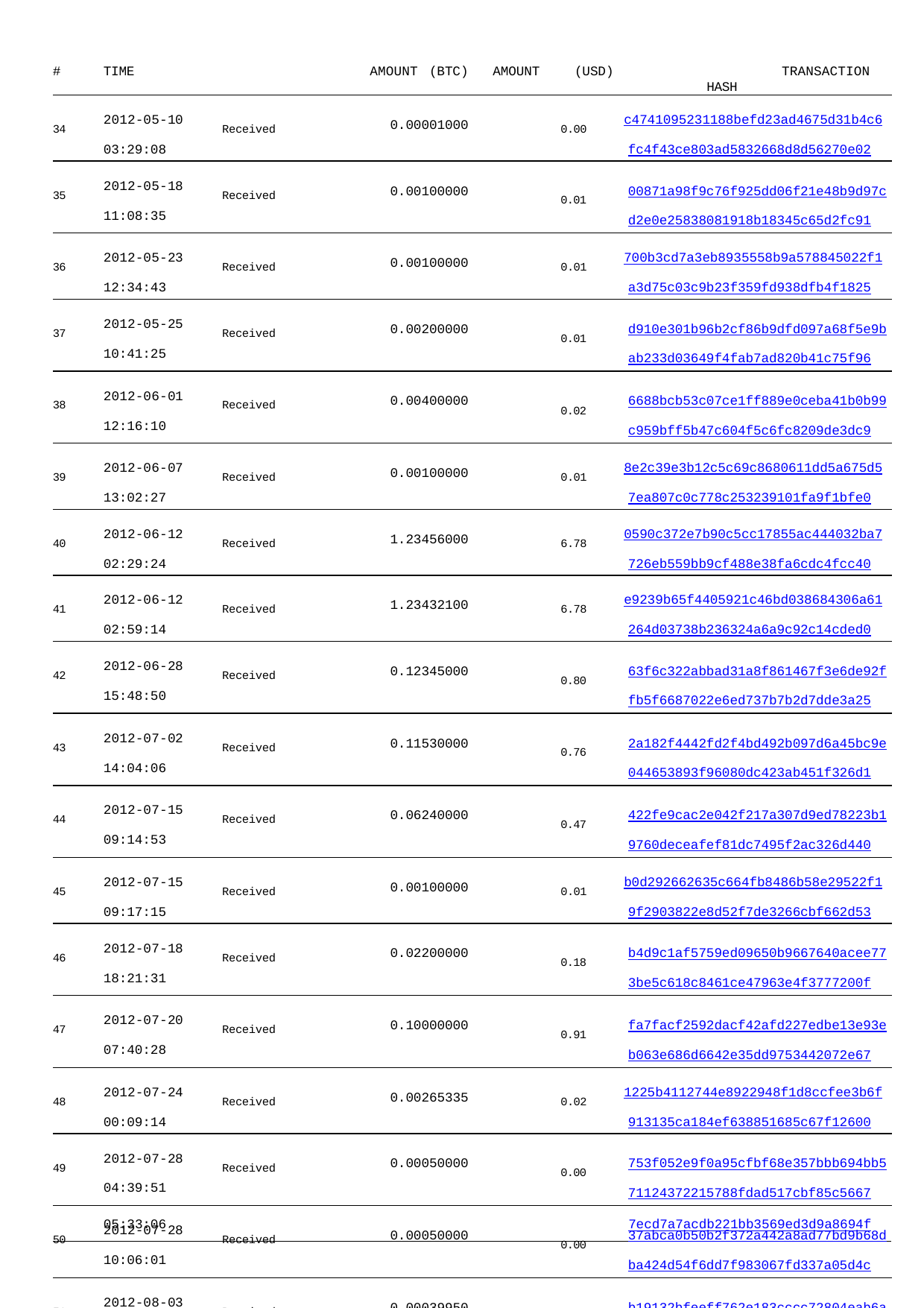

| # TIME | AMOUNT (BTC) | AMOUNT | (USD) TRANSACTION HASH |
| --- | --- | --- | --- |
| 34 2012-05-10 Received 03:29:08 | 0.00001000 |  | 0.00 c4741095231188befd23ad4675d31b4c6 fc4f43ce803ad5832668d8d56270e02 |
| 35 2012-05-18 Received 11:08:35 | 0.00100000 |  | 0.01 00871a98f9c76f925dd06f21e48b9d97c d2e0e25838081918b18345c65d2fc91 |
| 36 2012-05-23 Received 12:34:43 | 0.00100000 |  | 0.01 700b3cd7a3eb8935558b9a578845022f1 a3d75c03c9b23f359fd938dfb4f1825 |
| 37 2012-05-25 Received 10:41:25 | 0.00200000 |  | 0.01 d910e301b96b2cf86b9dfd097a68f5e9b ab233d03649f4fab7ad820b41c75f96 |
| 38 2012-06-01 Received 12:16:10 | 0.00400000 |  | 0.02 6688bcb53c07ce1ff889e0ceba41b0b99 c959bff5b47c604f5c6fc8209de3dc9 |
| 39 2012-06-07 Received 13:02:27 | 0.00100000 |  | 0.01 8e2c39e3b12c5c69c8680611dd5a675d5 7ea807c0c778c253239101fa9f1bfe0 |
| 40 2012-06-12 Received 02:29:24 | 1.23456000 |  | 6.78 0590c372e7b90c5cc17855ac444032ba7 726eb559bb9cf488e38fa6cdc4fcc40 |
| 41 2012-06-12 Received 02:59:14 | 1.23432100 |  | 6.78 e9239b65f4405921c46bd038684306a61 264d03738b236324a6a9c92c14cded0 |
| 42 2012-06-28 Received 15:48:50 | 0.12345000 |  | 0.80 63f6c322abbad31a8f861467f3e6de92f fb5f6687022e6ed737b7b2d7dde3a25 |
| 43 2012-07-02 Received 14:04:06 | 0.11530000 |  | 0.76 2a182f4442fd2f4bd492b097d6a45bc9e 044653893f96080dc423ab451f326d1 |
| 44 2012-07-15 Received 09:14:53 | 0.06240000 |  | 0.47 422fe9cac2e042f217a307d9ed78223b1 9760deceafef81dc7495f2ac326d440 |
| 45 2012-07-15 Received 09:17:15 | 0.00100000 |  | 0.01 b0d292662635c664fb8486b58e29522f1 9f2903822e8d52f7de3266cbf662d53 |
| 46 2012-07-18 Received 18:21:31 | 0.02200000 |  | 0.18 b4d9c1af5759ed09650b9667640acee77 3be5c618c8461ce47963e4f3777200f |
| 47 2012-07-20 Received 07:40:28 | 0.10000000 |  | 0.91 fa7facf2592dacf42afd227edbe13e93e b063e686d6642e35dd9753442072e67 |
| 48 2012-07-24 Received 00:09:14 | 0.00265335 |  | 0.02 1225b4112744e8922948f1d8ccfee3b6f 913135ca184ef638851685c67f12600 |
| 49 2012-07-28 Received 04:39:51 | 0.00050000 |  | 0.00 753f052e9f0a95cfbf68e357bbb694bb5 71124372215788fdad517cbf85c5667 |
| 50 2012-07-28 Received 10:06:01 | 0.00050000 |  | 0.00 37abca0b50b2f372a442a8ad77bd9b68d ba424d54f6dd7f983067fd337a05d4c |
| 51 2012-08-03 Received 02:11:13 | 0.00039950 |  | 0.00 b19132bfeeff762e183cccc72804eab6a 9835c5fa4affe3c83ecb7ad32a0fc0c |
| 52 2012-08-06 Received | 0.00000001 |  | 0.00 493e3e71cecedf1c0bc50715788e97b08 |
05:33:06
7ecd7a7acdb221bb3569ed3d9a8694f